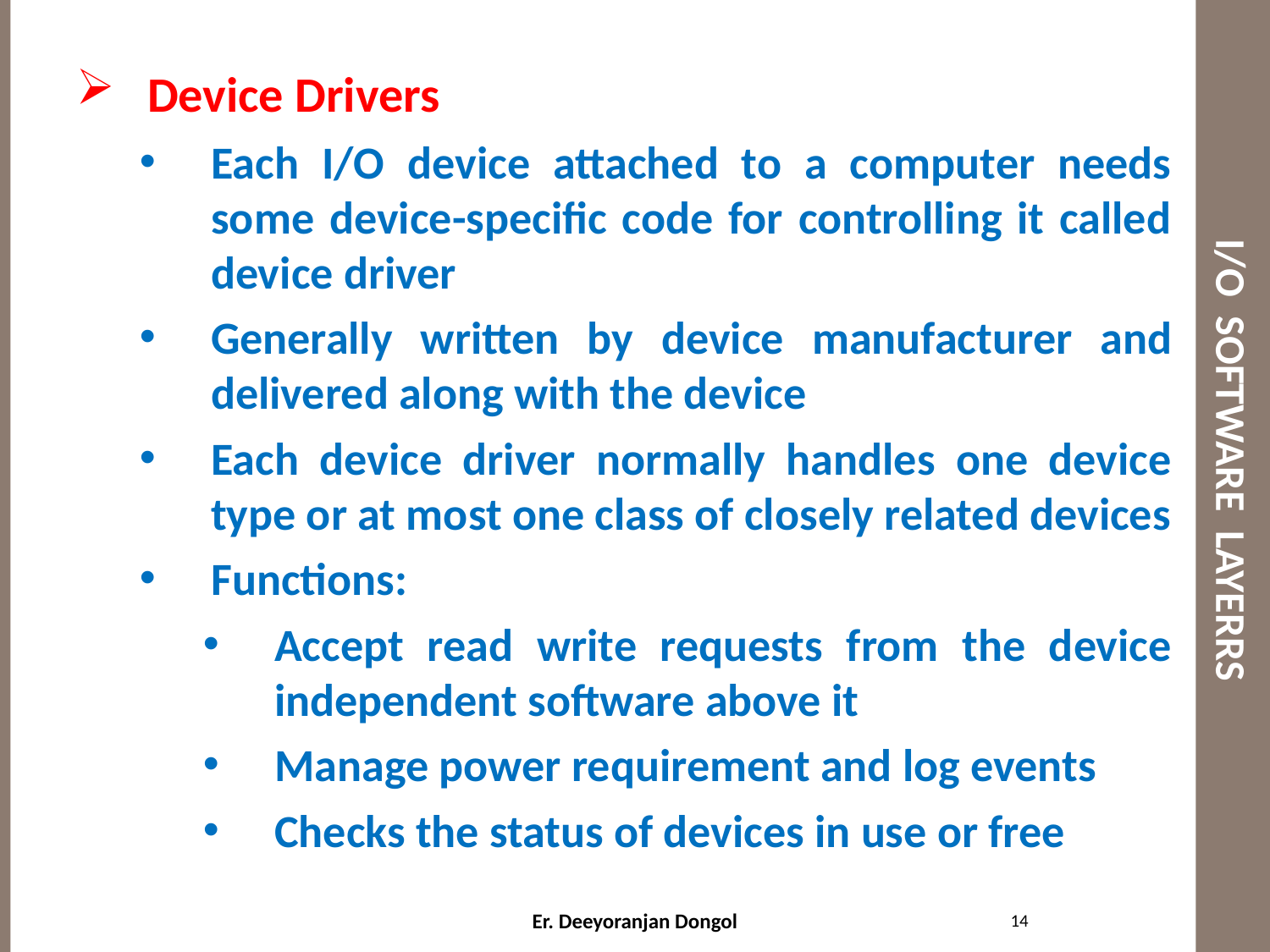

# I/O  SOFTWARE  LAYERRS
Device Drivers
Each I/O device attached to a computer needs some device-specific code for controlling it called device driver
Generally written by device manufacturer and delivered along with the device
Each device driver normally handles one device type or at most one class of closely related devices
Functions:
Accept read write requests from the device independent software above it
Manage power requirement and log events
Checks the status of devices in use or free
14
Er. Deeyoranjan Dongol